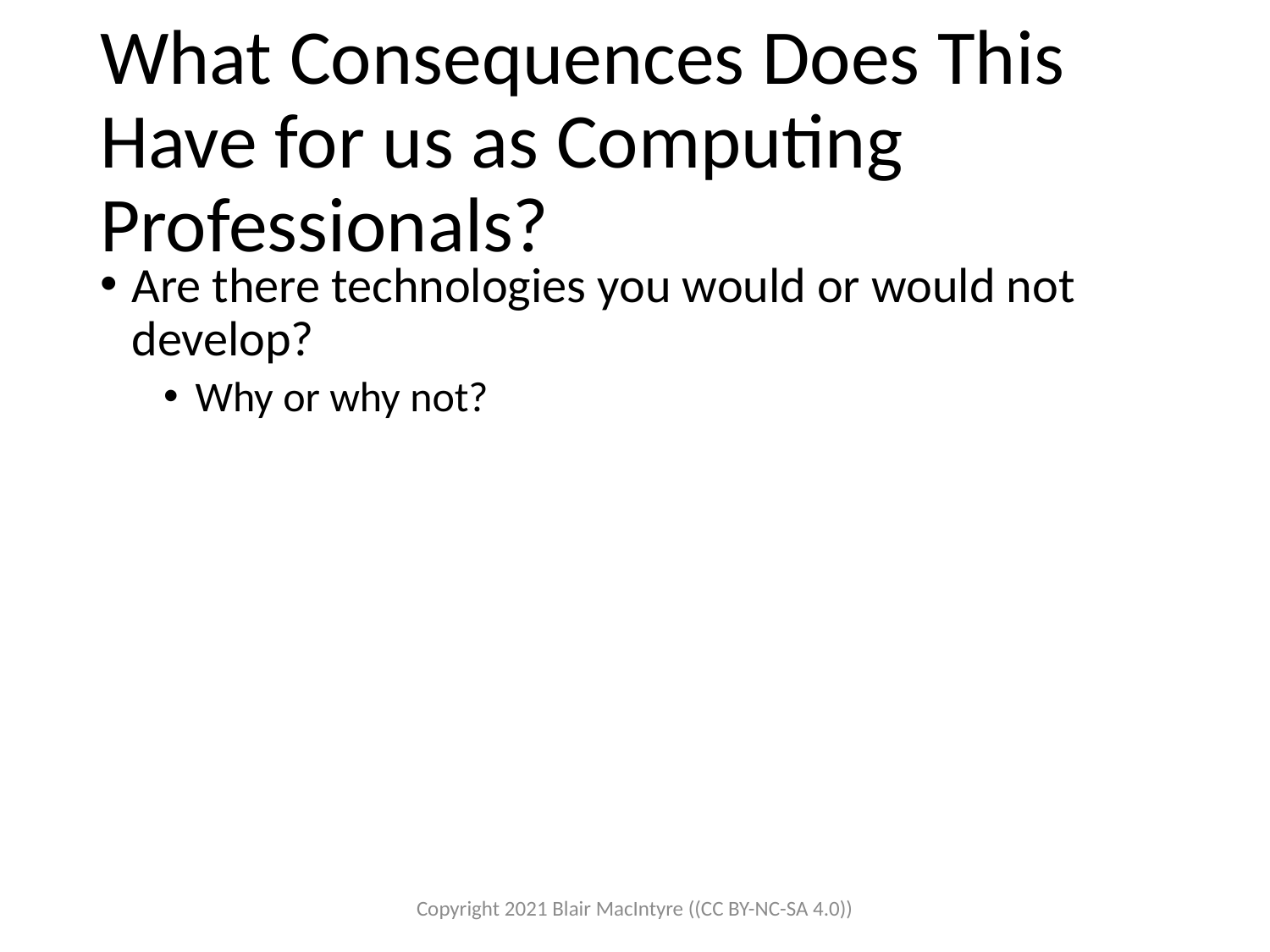

# What Consequences Does This Have for us as Computing Professionals?
Are there technologies you would or would not develop?
Why or why not?
Copyright 2021 Blair MacIntyre ((CC BY-NC-SA 4.0))